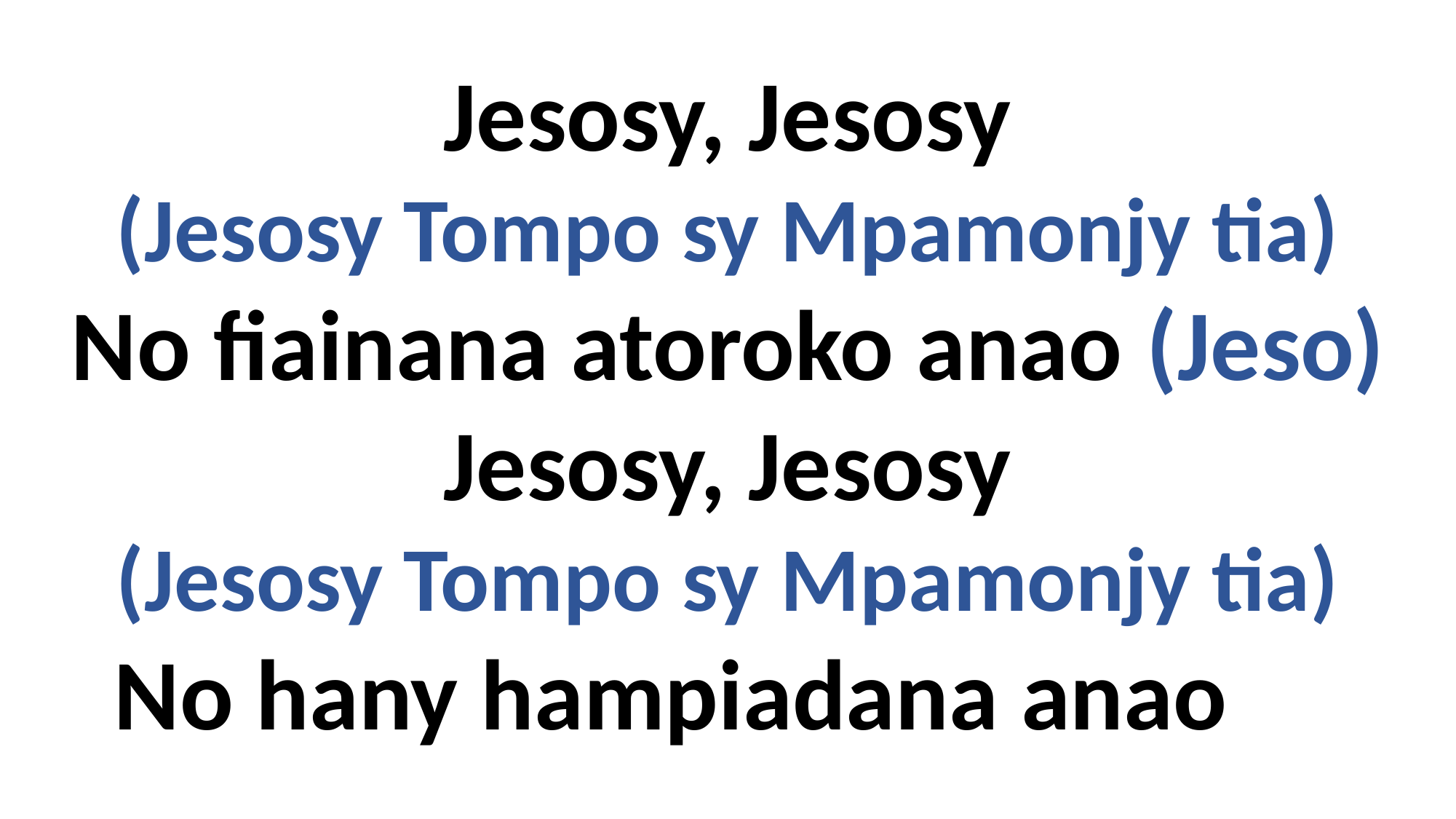

Jesosy, Jesosy
(Jesosy Tompo sy Mpamonjy tia)
No fiainana atoroko anao (Jeso)
Jesosy, Jesosy
(Jesosy Tompo sy Mpamonjy tia)
No hany hampiadana anao